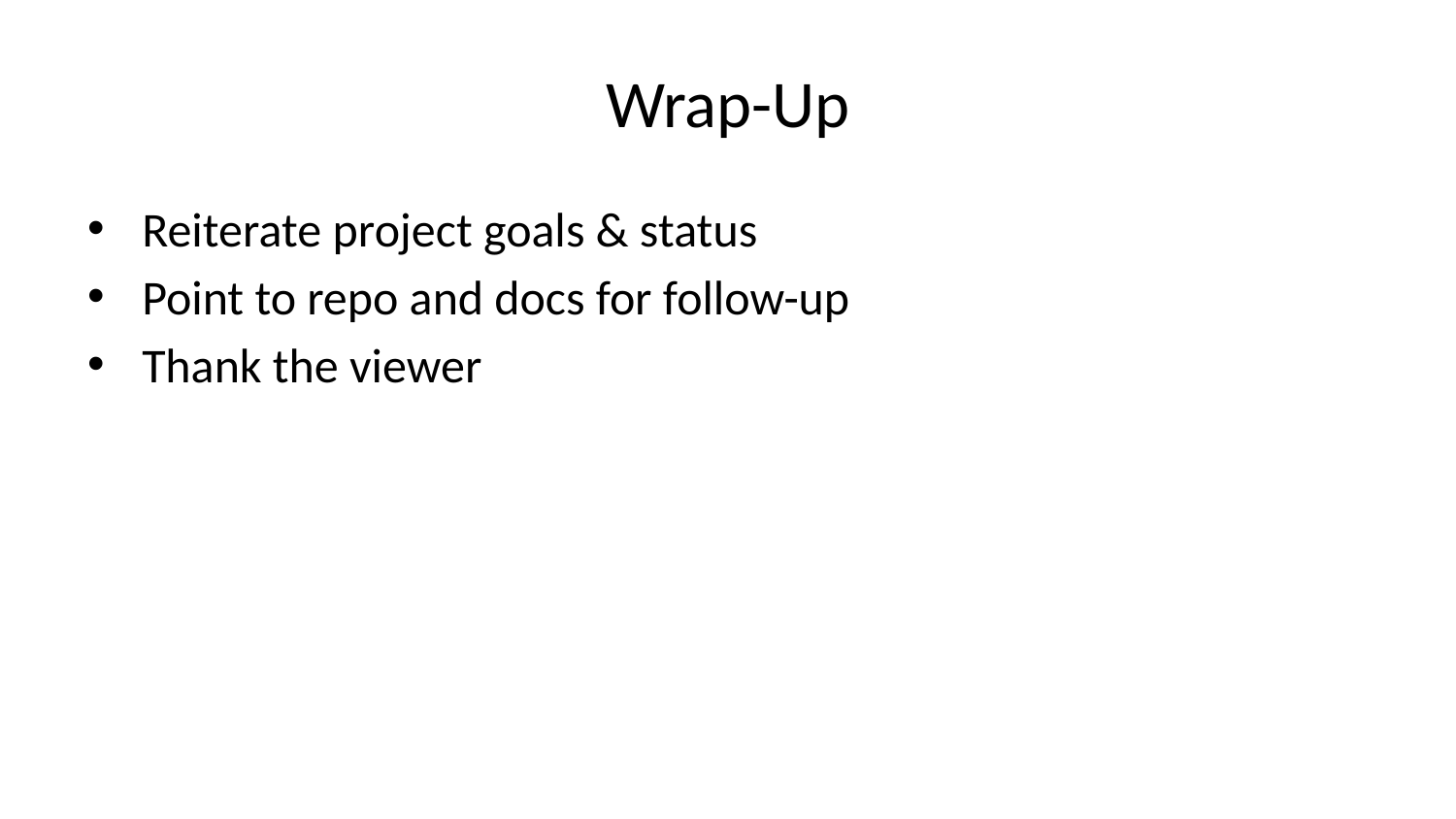

# Wrap-Up
Reiterate project goals & status
Point to repo and docs for follow-up
Thank the viewer